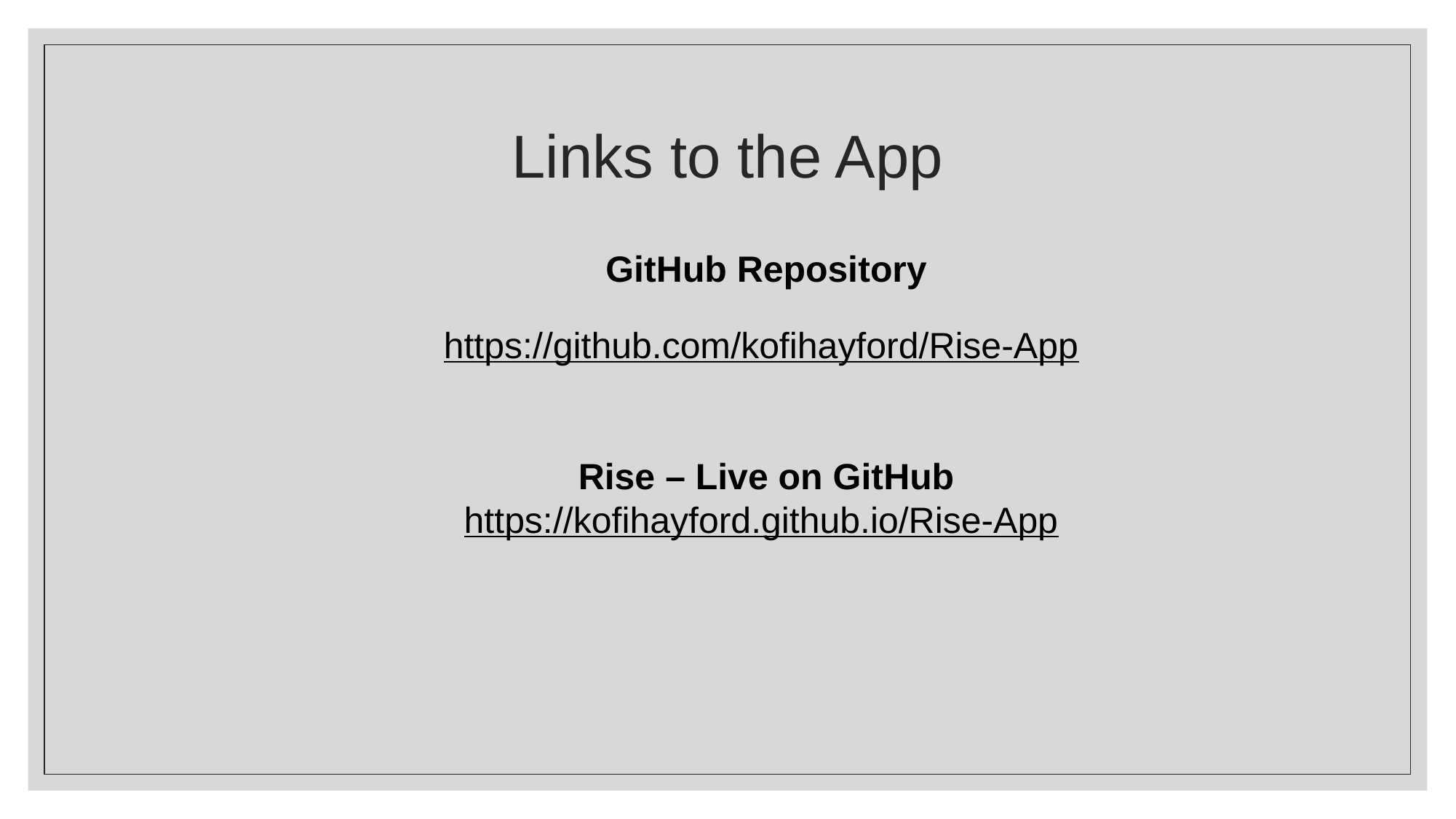

# Links to the App
GitHub Repository

https://github.com/kofihayford/Rise-App

Rise – Live on GitHub
https://kofihayford.github.io/Rise-App